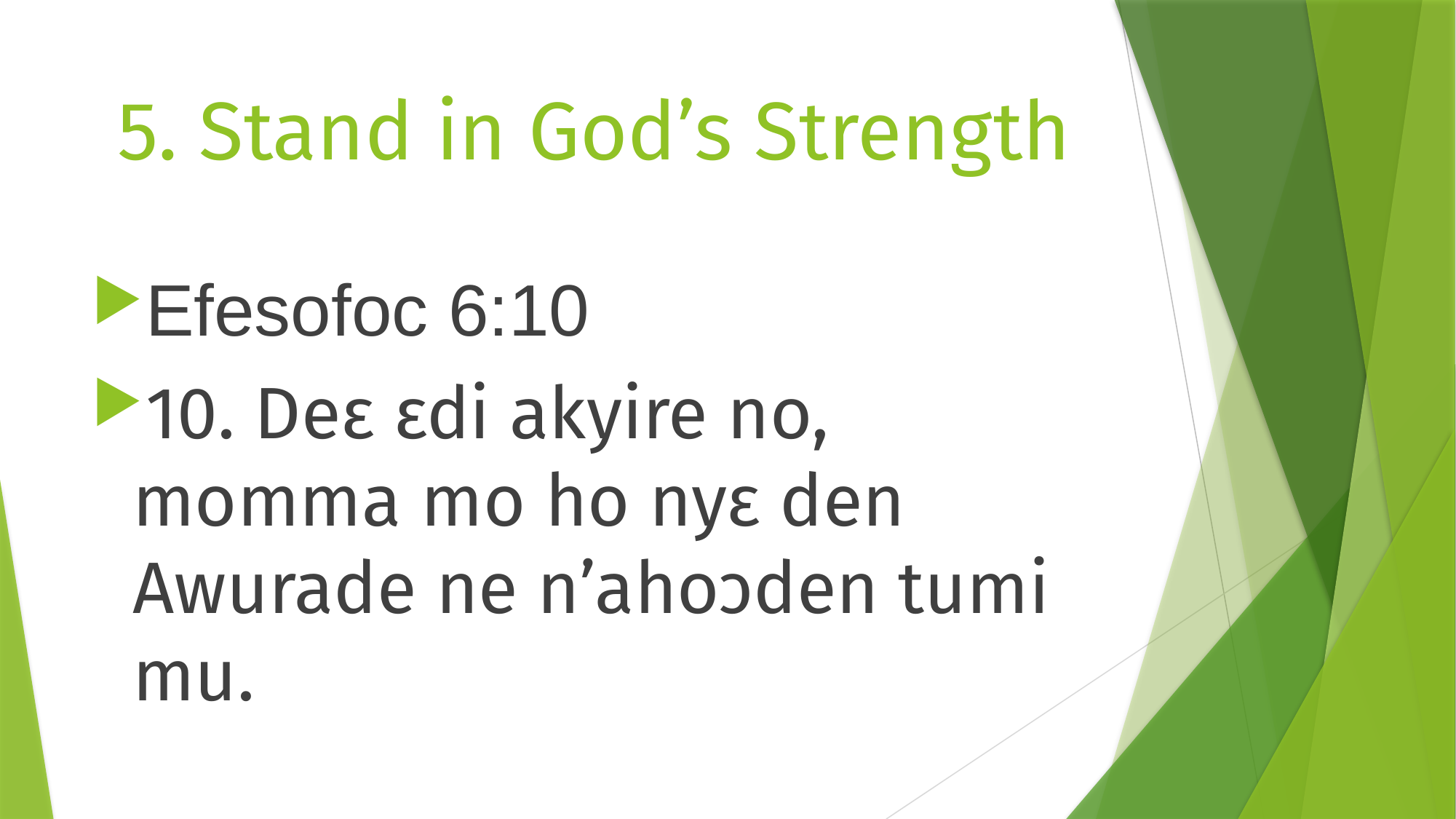

# 5. Stand in God’s Strength
Efesofoc 6:10
10. Deɛ ɛdi akyire no, momma mo ho nyɛ den Awurade ne n’ahoɔden tumi mu.